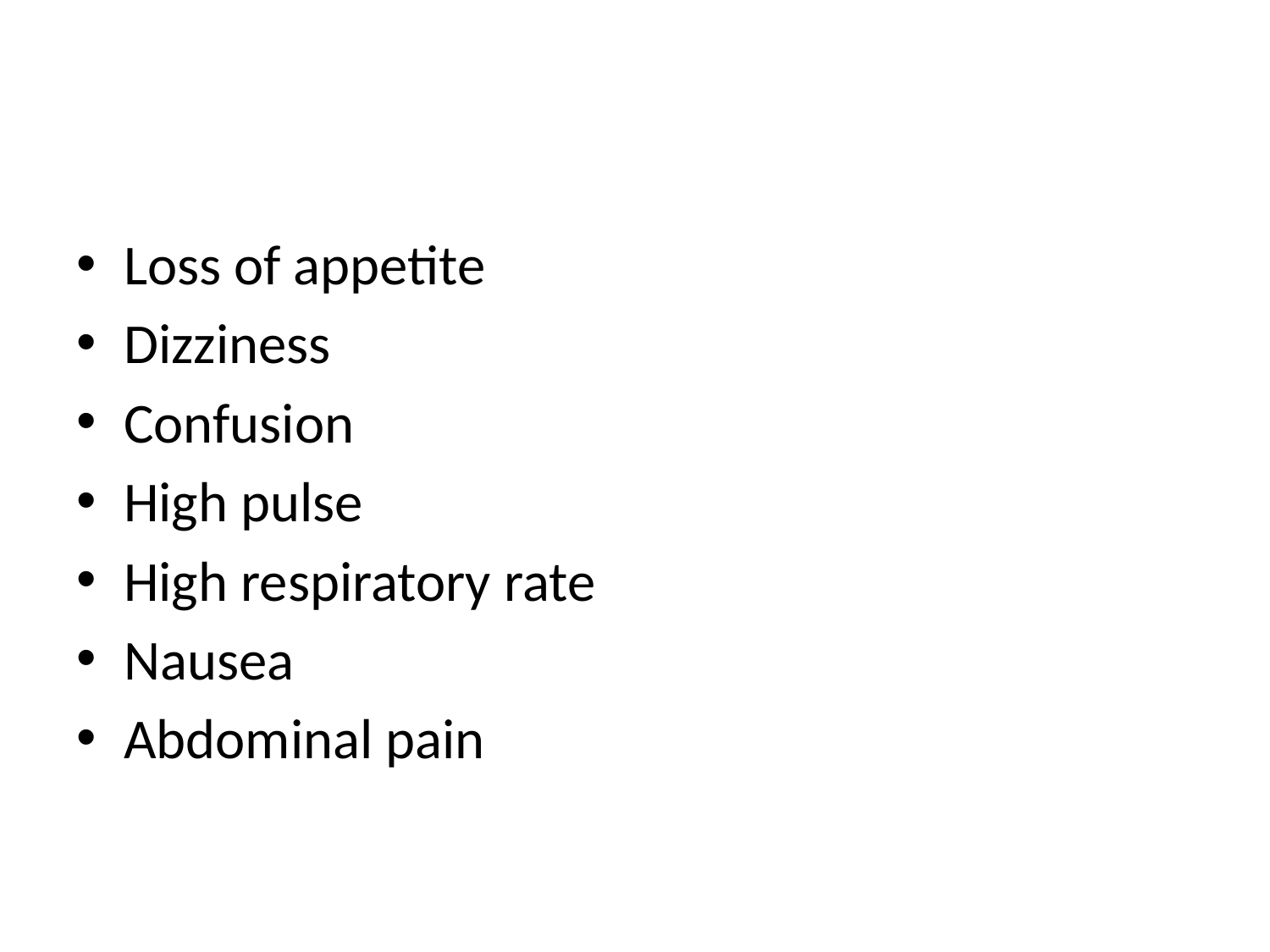

Loss of appetite
Dizziness
Confusion
High pulse
High respiratory rate
Nausea
Abdominal pain